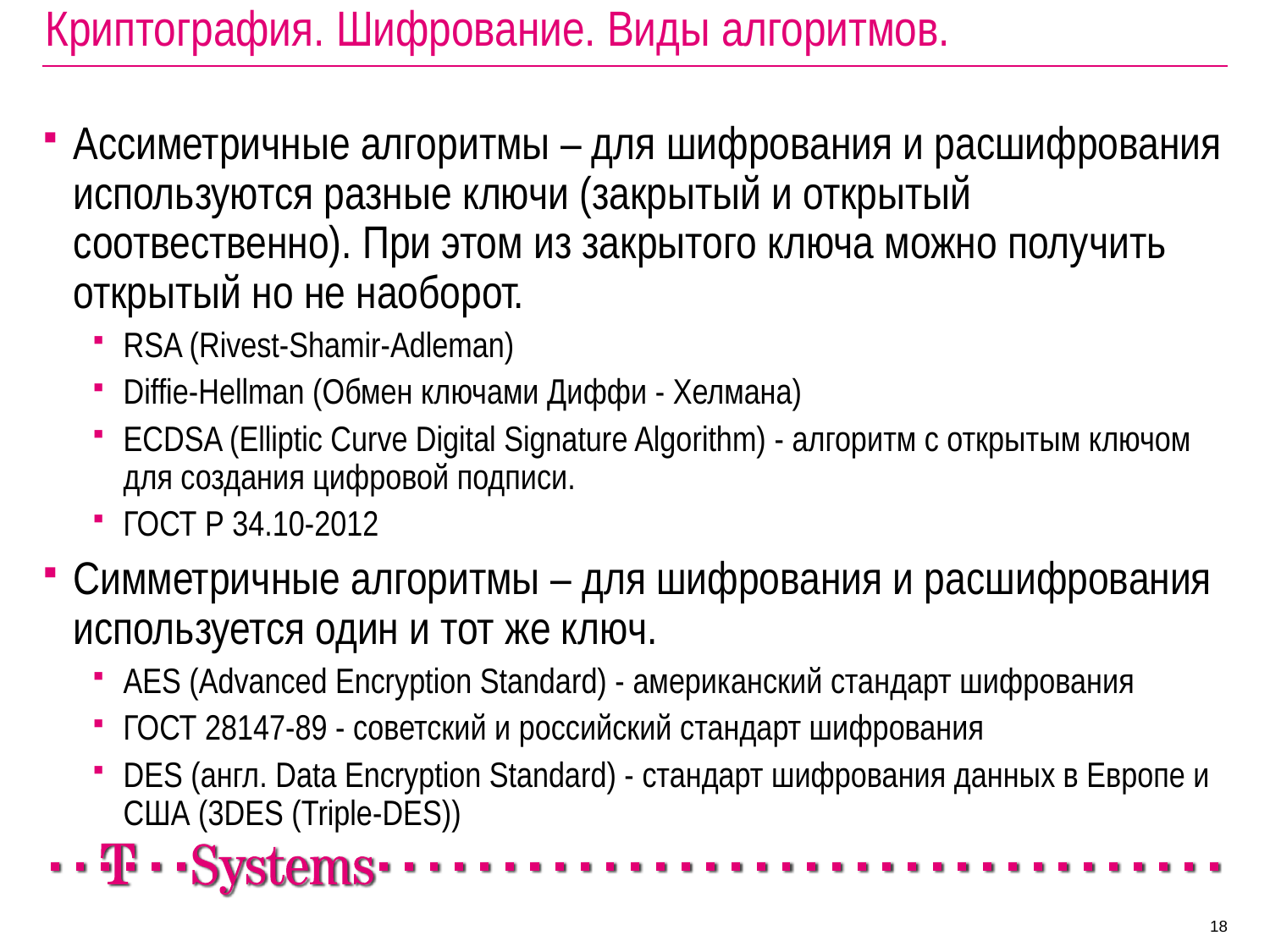

Криптография. Шифрование. Виды алгоритмов.

Ассиметричные алгоритмы – для шифрования и расшифрования используются разные ключи (закрытый и открытый соотвественно). При этом из закрытого ключа можно получить открытый но не наоборот.
RSA (Rivest-Shamir-Adleman)
Diffie-Hellman (Обмен ключами Диффи - Хелмана)
ECDSA (Elliptic Curve Digital Signature Algorithm) - алгоритм с открытым ключом для создания цифровой подписи.
ГОСТ Р 34.10-2012
Симметричные алгоритмы – для шифрования и расшифрования используется один и тот же ключ.
AES (Advanced Encryption Standard) - американский стандарт шифрования
ГОСТ 28147-89 - советский и российский стандарт шифрования
DES (англ. Data Encryption Standard) - стандарт шифрования данных в Европе и США (3DES (Triple-DES))

18